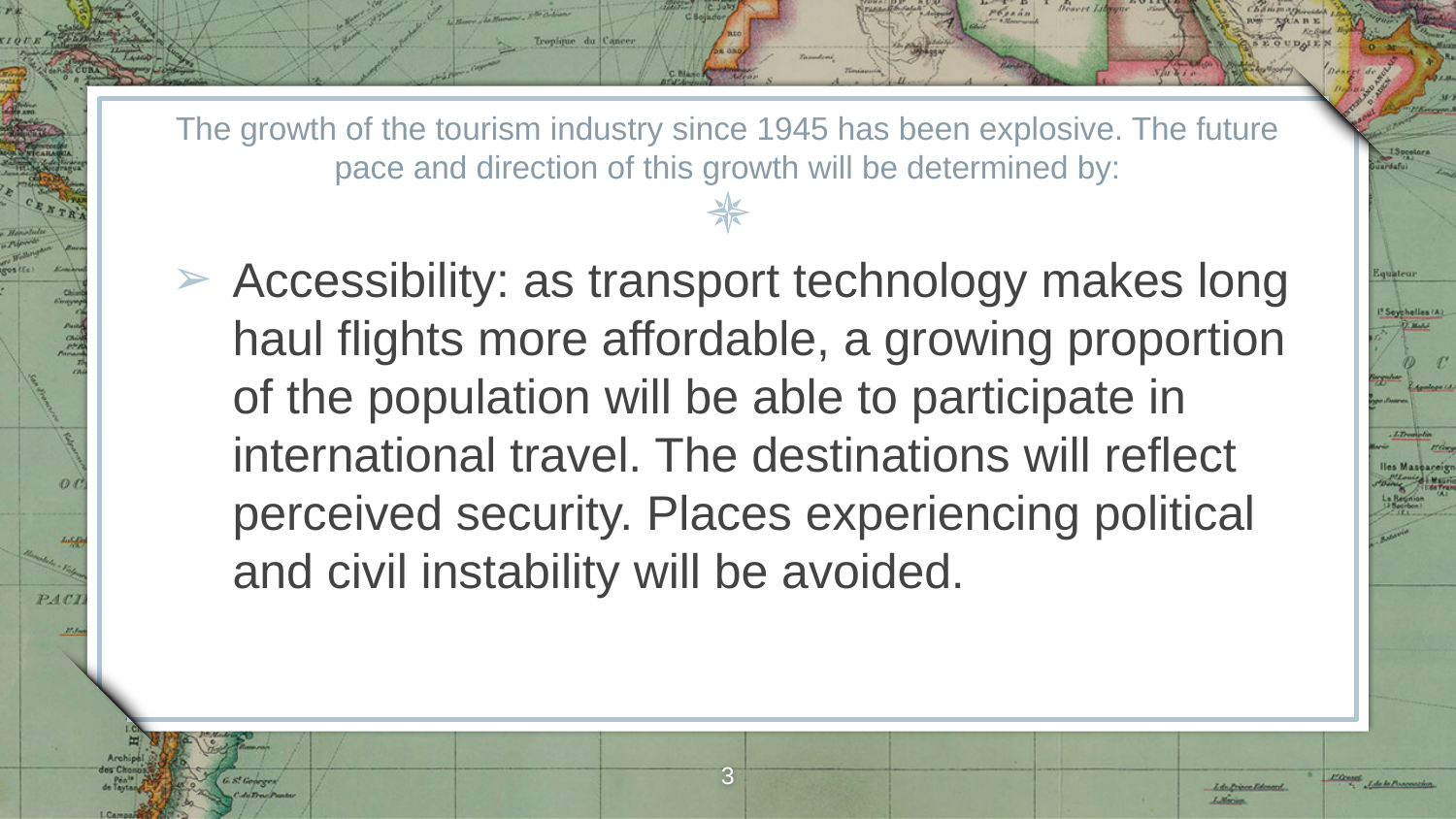

# The growth of the tourism industry since 1945 has been explosive. The future pace and direction of this growth will be determined by:
Accessibility: as transport technology makes long haul flights more affordable, a growing proportion of the population will be able to participate in international travel. The destinations will reflect perceived security. Places experiencing political and civil instability will be avoided.

3